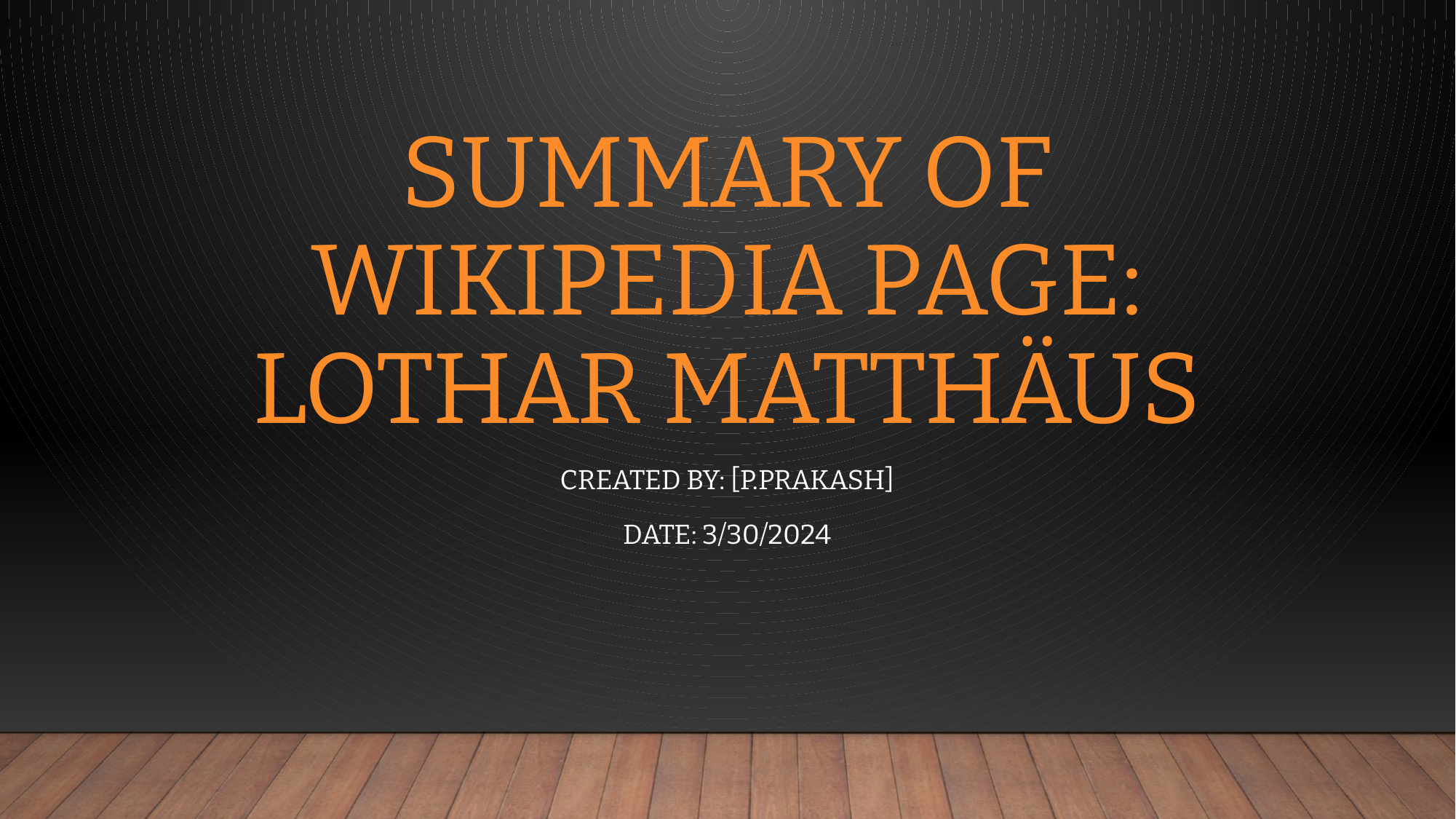

# Summary of Wikipedia Page: Lothar Matthäus
Created by: [P.PRAKASH]
Date: 3/30/2024